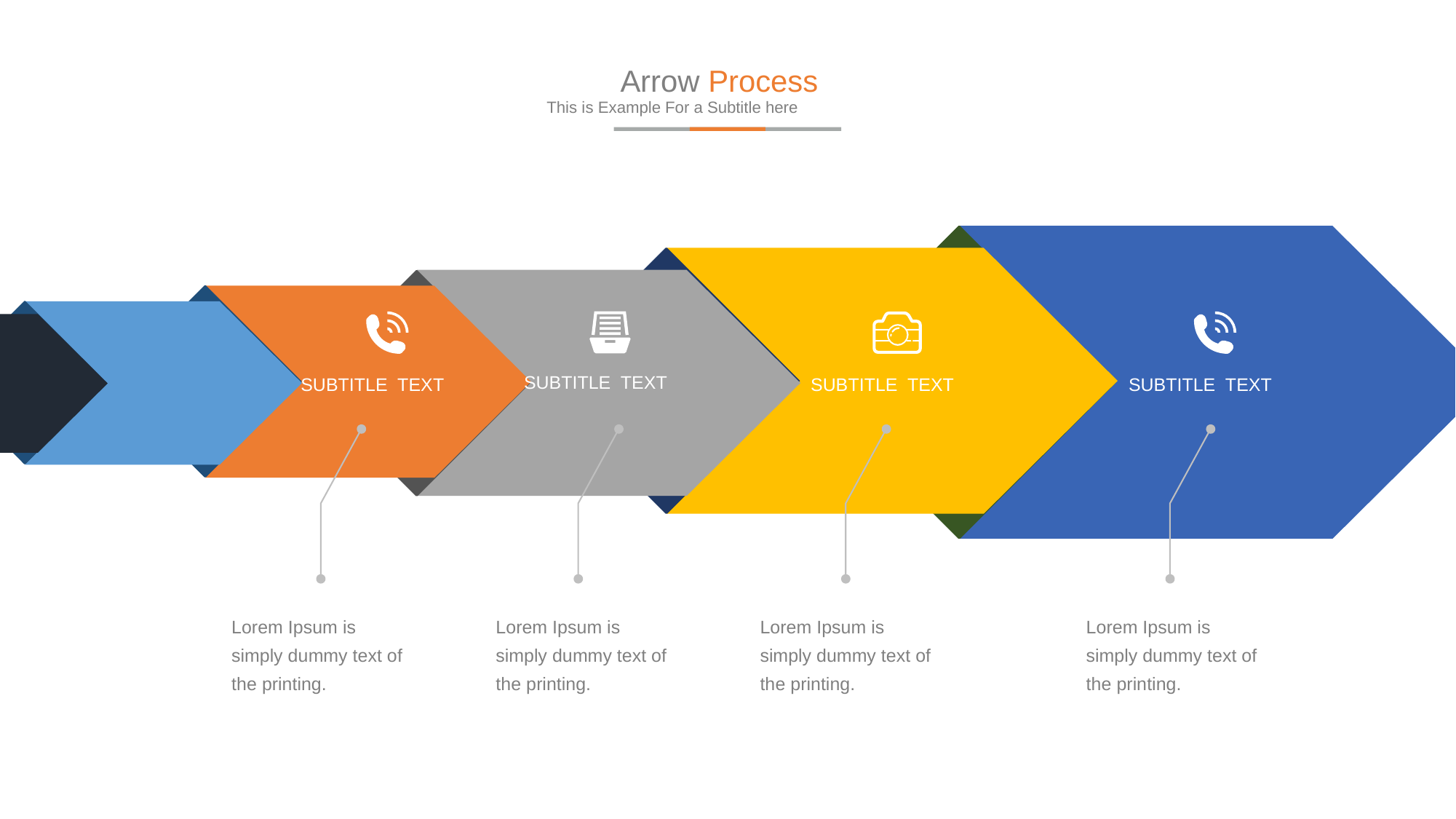

18
Arrow Process
This is Example For a Subtitle here

SUBTITLE  TEXT
SUBTITLE  TEXT
SUBTITLE  TEXT
SUBTITLE  TEXT

Lorem Ipsum is simply dummy text of the printing.
Lorem Ipsum is simply dummy text of the printing.
Lorem Ipsum is simply dummy text of the printing.
Lorem Ipsum is simply dummy text of the printing.